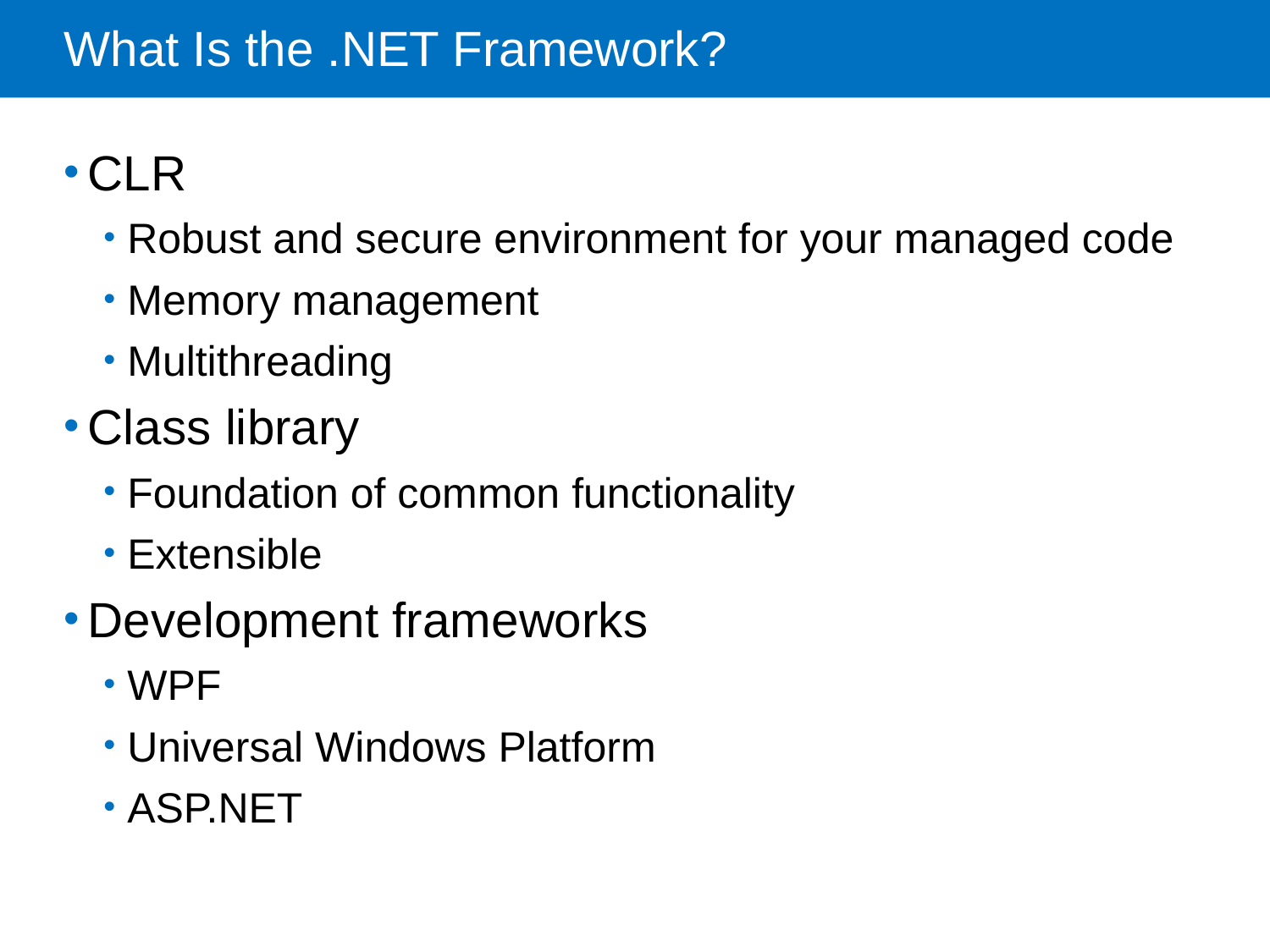

# What Is the .NET Framework?
CLR
Robust and secure environment for your managed code
Memory management
Multithreading
Class library
Foundation of common functionality
Extensible
Development frameworks
WPF
Universal Windows Platform
ASP.NET